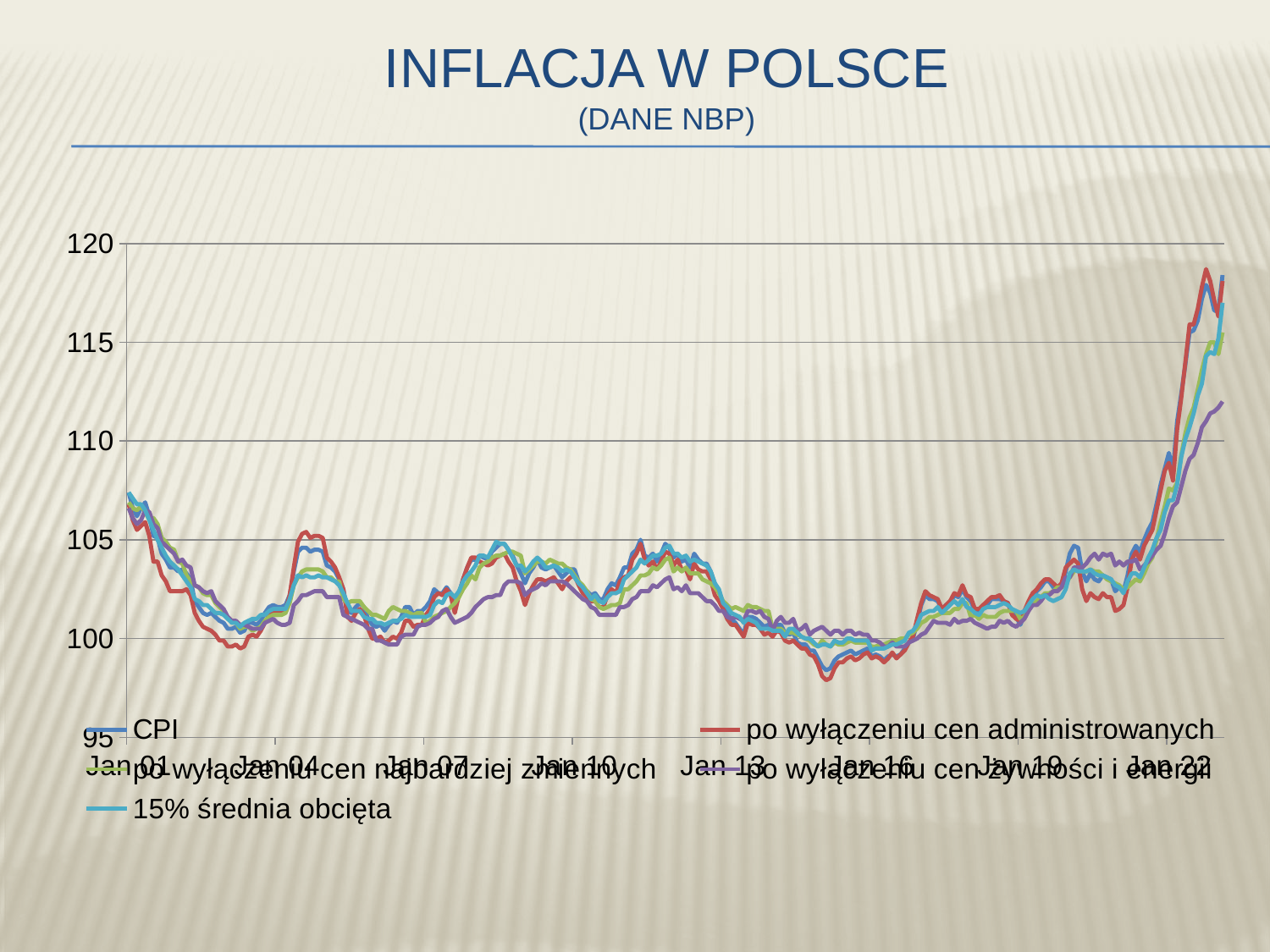

# Inflacja w Polsce (dane NBP)

### Chart

| Category | CPI | po wyłączeniu cen administrowanych | po wyłączeniu cen najbardziej zmiennych | po wyłączeniu cen żywności i energii | 15% średnia obcięta |
|---|---|---|---|---|---|
| 36892 | 107.4 | 106.8 | 106.9 | 106.6 | 107.4 |
| 36923 | 106.6 | 106.0 | 106.6 | 106.1 | 107.1 |
| 36951 | 106.2 | 105.5 | 106.5 | 105.8 | 106.8 |
| 36982 | 106.6 | 105.7 | 106.7 | 106.0 | 106.8 |
| 37012 | 106.9 | 105.9 | 106.4 | 106.5 | 106.5 |
| 37043 | 106.2 | 105.2 | 106.0 | 106.4 | 106.0 |
| 37073 | 105.2 | 103.9 | 106.1 | 105.8 | 105.5 |
| 37104 | 105.1 | 103.9 | 105.8 | 105.6 | 105.0 |
| 37135 | 104.3 | 103.2 | 105.1 | 104.9 | 104.6 |
| 37165 | 104.0 | 102.9 | 104.9 | 104.7 | 104.2 |
| 37196 | 103.6 | 102.4 | 104.6 | 104.5 | 103.9 |
| 37226 | 103.6 | 102.4 | 104.5 | 104.3 | 103.7 |
| 37257 | 103.4 | 102.4 | 103.9 | 103.9 | 103.5 |
| 37288 | 103.5 | 102.4 | 103.8 | 104.0 | 103.2 |
| 37316 | 103.3 | 102.5 | 103.2 | 103.7 | 102.9 |
| 37347 | 103.0 | 102.2 | 102.9 | 103.6 | 102.6 |
| 37377 | 101.9 | 101.3 | 102.7 | 102.7 | 102.0 |
| 37408 | 101.6 | 100.9 | 102.6 | 102.6 | 101.9 |
| 37438 | 101.3 | 100.6 | 102.3 | 102.4 | 101.7 |
| 37469 | 101.2 | 100.5 | 102.2 | 102.3 | 101.7 |
| 37500 | 101.3 | 100.4 | 102.2 | 102.4 | 101.5 |
| 37530 | 101.1 | 100.2 | 101.8 | 101.9 | 101.3 |
| 37561 | 100.9 | 99.9 | 101.6 | 101.7 | 101.3 |
| 37591 | 100.8 | 99.9 | 101.4 | 101.5 | 101.2 |
| 37622 | 100.5 | 99.6 | 101.0 | 101.1 | 101.0 |
| 37653 | 100.5 | 99.6 | 100.9 | 100.9 | 100.8 |
| 37681 | 100.6 | 99.7 | 100.8 | 100.9 | 100.8 |
| 37712 | 100.3 | 99.5 | 100.5 | 100.7 | 100.6 |
| 37742 | 100.4 | 99.6 | 100.6 | 100.7 | 100.8 |
| 37773 | 100.8 | 100.1 | 100.6 | 100.6 | 100.9 |
| 37803 | 100.8 | 100.2 | 100.4 | 100.5 | 101.0 |
| 37834 | 100.7 | 100.1 | 100.5 | 100.5 | 101.0 |
| 37865 | 100.9 | 100.4 | 100.6 | 100.5 | 101.2 |
| 37895 | 101.3 | 100.8 | 100.9 | 100.8 | 101.2 |
| 37926 | 101.6 | 101.2 | 101.1 | 100.9 | 101.4 |
| 37956 | 101.7 | 101.3 | 101.2 | 101.0 | 101.5 |
| 37987 | 101.6 | 101.3 | 101.2 | 100.8 | 101.5 |
| 38018 | 101.6 | 101.3 | 101.2 | 100.7 | 101.5 |
| 38047 | 101.7 | 101.4 | 101.3 | 100.7 | 101.5 |
| 38078 | 102.2 | 102.2 | 101.8 | 100.8 | 102.0 |
| 38108 | 103.4 | 103.6 | 102.7 | 101.7 | 102.7 |
| 38139 | 104.4 | 104.9 | 103.1 | 101.9 | 103.2 |
| 38169 | 104.6 | 105.3 | 103.4 | 102.2 | 103.1 |
| 38200 | 104.6 | 105.4 | 103.5 | 102.2 | 103.2 |
| 38231 | 104.4 | 105.1 | 103.5 | 102.3 | 103.1 |
| 38261 | 104.5 | 105.2 | 103.5 | 102.4 | 103.1 |
| 38292 | 104.5 | 105.2 | 103.5 | 102.4 | 103.2 |
| 38322 | 104.4 | 105.1 | 103.4 | 102.4 | 103.1 |
| 38353 | 103.7 | 104.1 | 103.1 | 102.1 | 103.1 |
| 38384 | 103.6 | 103.9 | 103.1 | 102.1 | 103.0 |
| 38412 | 103.4 | 103.6 | 102.9 | 102.1 | 102.9 |
| 38443 | 103.0 | 103.1 | 102.9 | 102.1 | 102.7 |
| 38473 | 102.5 | 102.5 | 102.0 | 101.2 | 102.3 |
| 38504 | 101.4 | 101.1 | 101.8 | 101.1 | 101.8 |
| 38534 | 101.3 | 100.9 | 101.9 | 101.0 | 101.4 |
| 38565 | 101.6 | 101.3 | 101.9 | 100.9 | 101.4 |
| 38596 | 101.8 | 101.5 | 101.9 | 100.8 | 101.4 |
| 38626 | 101.6 | 101.2 | 101.6 | 100.7 | 101.1 |
| 38657 | 101.0 | 100.5 | 101.4 | 100.5 | 101.0 |
| 38687 | 100.7 | 100.0 | 101.2 | 100.5 | 101.0 |
| 38718 | 100.6 | 100.0 | 101.2 | 99.9 | 100.8 |
| 38749 | 100.7 | 100.1 | 101.1 | 99.9 | 100.8 |
| 38777 | 100.4 | 99.8 | 101.0 | 99.8 | 100.7 |
| 38808 | 100.7 | 99.9 | 101.4 | 99.7 | 100.8 |
| 38838 | 100.9 | 100.1 | 101.6 | 99.7 | 100.9 |
| 38869 | 100.8 | 100.0 | 101.5 | 99.7 | 100.9 |
| 38899 | 101.1 | 100.3 | 101.4 | 100.1 | 101.0 |
| 38930 | 101.6 | 100.9 | 101.4 | 100.2 | 101.2 |
| 38961 | 101.6 | 100.9 | 101.3 | 100.2 | 101.1 |
| 38991 | 101.2 | 100.6 | 101.2 | 100.2 | 101.1 |
| 39022 | 101.4 | 100.7 | 101.3 | 100.6 | 101.1 |
| 39052 | 101.4 | 100.7 | 101.3 | 100.7 | 101.1 |
| 39083 | 101.6 | 101.2 | 100.8 | 100.7 | 101.1 |
| 39114 | 101.9 | 101.5 | 100.9 | 100.8 | 101.2 |
| 39142 | 102.5 | 102.1 | 101.1 | 101.0 | 101.7 |
| 39173 | 102.3 | 102.3 | 101.2 | 101.1 | 101.9 |
| 39203 | 102.3 | 102.2 | 101.3 | 101.4 | 101.8 |
| 39234 | 102.6 | 102.5 | 101.4 | 101.5 | 102.2 |
| 39264 | 102.3 | 102.2 | 101.6 | 101.1 | 102.3 |
| 39295 | 101.5 | 101.3 | 101.8 | 100.8 | 102.1 |
| 39326 | 102.3 | 102.2 | 102.1 | 100.9 | 102.4 |
| 39356 | 103.0 | 103.0 | 102.5 | 101.0 | 102.9 |
| 39387 | 103.6 | 103.6 | 102.8 | 101.1 | 103.2 |
| 39417 | 104.0 | 104.1 | 103.2 | 101.3 | 103.4 |
| 39448 | 104.0 | 104.1 | 103.0 | 101.6 | 103.7 |
| 39479 | 104.2 | 103.9 | 103.6 | 101.8 | 104.2 |
| 39508 | 104.1 | 103.8 | 103.8 | 102.0 | 104.2 |
| 39539 | 104.0 | 103.7 | 103.9 | 102.1 | 104.1 |
| 39569 | 104.4 | 103.8 | 104.1 | 102.1 | 104.5 |
| 39600 | 104.6 | 104.1 | 104.2 | 102.2 | 104.9 |
| 39630 | 104.8 | 104.2 | 104.2 | 102.2 | 104.8 |
| 39661 | 104.8 | 104.3 | 104.3 | 102.7 | 104.8 |
| 39692 | 104.5 | 103.9 | 104.4 | 102.9 | 104.5 |
| 39722 | 104.2 | 103.6 | 104.4 | 102.9 | 104.1 |
| 39753 | 103.7 | 102.9 | 104.3 | 102.9 | 103.7 |
| 39783 | 103.3 | 102.4 | 104.2 | 102.8 | 103.7 |
| 39814 | 102.8 | 101.7 | 103.3 | 102.2 | 103.4 |
| 39845 | 103.3 | 102.3 | 103.5 | 102.4 | 103.6 |
| 39873 | 103.6 | 102.7 | 103.7 | 102.5 | 103.9 |
| 39904 | 104.0 | 103.0 | 103.9 | 102.6 | 104.1 |
| 39934 | 103.6 | 103.0 | 103.9 | 102.8 | 103.9 |
| 39965 | 103.5 | 102.9 | 103.8 | 102.7 | 103.6 |
| 39995 | 103.6 | 103.0 | 104.0 | 102.9 | 103.6 |
| 40026 | 103.7 | 103.1 | 103.9 | 102.9 | 103.7 |
| 40057 | 103.4 | 102.8 | 103.8 | 102.9 | 103.6 |
| 40087 | 103.1 | 102.5 | 103.8 | 102.9 | 103.4 |
| 40118 | 103.3 | 102.9 | 103.6 | 102.8 | 103.5 |
| 40148 | 103.5 | 103.1 | 103.5 | 102.6 | 103.4 |
| 40179 | 103.5 | 103.2 | 103.2 | 102.4 | 103.1 |
| 40210 | 102.9 | 102.7 | 102.9 | 102.2 | 102.8 |
| 40238 | 102.6 | 102.3 | 102.7 | 102.0 | 102.6 |
| 40269 | 102.4 | 102.1 | 102.4 | 101.9 | 102.3 |
| 40299 | 102.2 | 101.9 | 102.0 | 101.6 | 102.0 |
| 40330 | 102.3 | 101.9 | 101.9 | 101.5 | 102.2 |
| 40360 | 102.0 | 101.6 | 101.6 | 101.2 | 101.9 |
| 40391 | 102.0 | 101.6 | 101.5 | 101.2 | 101.8 |
| 40422 | 102.5 | 102.2 | 101.6 | 101.2 | 102.1 |
| 40452 | 102.8 | 102.5 | 101.7 | 101.2 | 102.3 |
| 40483 | 102.7 | 102.3 | 101.7 | 101.2 | 102.3 |
| 40513 | 103.1 | 102.9 | 101.8 | 101.6 | 102.4 |
| 40544 | 103.6 | 103.1 | 102.5 | 101.6 | 103.0 |
| 40575 | 103.6 | 103.2 | 102.5 | 101.7 | 103.2 |
| 40603 | 104.3 | 104.0 | 102.7 | 102.0 | 103.4 |
| 40634 | 104.5 | 104.3 | 102.9 | 102.1 | 103.6 |
| 40664 | 105.0 | 104.8 | 103.2 | 102.4 | 104.0 |
| 40695 | 104.2 | 104.0 | 103.2 | 102.4 | 103.8 |
| 40725 | 104.1 | 103.7 | 103.3 | 102.4 | 104.0 |
| 40756 | 104.3 | 103.9 | 103.6 | 102.7 | 104.2 |
| 40787 | 103.9 | 103.5 | 103.5 | 102.6 | 104.2 |
| 40817 | 104.3 | 103.9 | 103.7 | 102.8 | 104.3 |
| 40848 | 104.8 | 104.4 | 104.0 | 103.0 | 104.6 |
| 40878 | 104.6 | 104.3 | 104.1 | 103.1 | 104.7 |
| 40909 | 104.1 | 103.7 | 103.4 | 102.5 | 104.3 |
| 40940 | 104.3 | 104.0 | 103.6 | 102.6 | 104.3 |
| 40969 | 103.9 | 103.5 | 103.4 | 102.4 | 104.1 |
| 41000 | 104.0 | 103.5 | 103.6 | 102.7 | 104.2 |
| 41030 | 103.6 | 103.0 | 103.3 | 102.3 | 103.9 |
| 41061 | 104.3 | 103.8 | 103.3 | 102.3 | 104.0 |
| 41091 | 104.0 | 103.5 | 103.3 | 102.3 | 103.9 |
| 41122 | 103.8 | 103.4 | 103.0 | 102.1 | 103.8 |
| 41153 | 103.8 | 103.4 | 102.9 | 101.9 | 103.7 |
| 41183 | 103.4 | 103.0 | 102.8 | 101.9 | 103.4 |
| 41214 | 102.8 | 102.2 | 102.6 | 101.7 | 102.8 |
| 41244 | 102.4 | 101.9 | 102.3 | 101.4 | 102.5 |
| 41275 | 101.7 | 101.5 | 101.9 | 101.4 | 101.8 |
| 41306 | 101.3 | 101.0 | 101.7 | 101.1 | 101.6 |
| 41334 | 101.0 | 100.7 | 101.5 | 101.0 | 101.3 |
| 41365 | 100.8 | 100.7 | 101.6 | 101.1 | 101.2 |
| 41395 | 100.5 | 100.4 | 101.5 | 101.0 | 101.1 |
| 41426 | 100.2 | 100.1 | 101.4 | 100.9 | 100.8 |
| 41456 | 101.1 | 100.8 | 101.7 | 101.4 | 101.0 |
| 41487 | 101.1 | 100.7 | 101.6 | 101.4 | 100.9 |
| 41518 | 101.0 | 100.7 | 101.6 | 101.3 | 100.8 |
| 41548 | 100.8 | 100.5 | 101.5 | 101.4 | 100.5 |
| 41579 | 100.6 | 100.2 | 101.4 | 101.1 | 100.5 |
| 41609 | 100.7 | 100.3 | 101.4 | 101.0 | 100.5 |
| 41640 | 100.5 | 100.1 | 100.5 | 100.4 | 100.4 |
| 41671 | 100.7 | 100.4 | 100.5 | 100.9 | 100.4 |
| 41699 | 100.7 | 100.3 | 100.5 | 101.1 | 100.4 |
| 41730 | 100.3 | 99.9 | 100.3 | 100.8 | 100.1 |
| 41760 | 100.2 | 99.8 | 100.3 | 100.8 | 100.5 |
| 41791 | 100.3 | 99.9 | 100.3 | 101.0 | 100.5 |
| 41821 | 99.8 | 99.7 | 100.2 | 100.4 | 100.3 |
| 41852 | 99.7 | 99.5 | 100.1 | 100.5 | 100.1 |
| 41883 | 99.7 | 99.5 | 100.0 | 100.7 | 100.0 |
| 41913 | 99.4 | 99.2 | 99.9 | 100.2 | 100.0 |
| 41944 | 99.4 | 99.1 | 99.7 | 100.4 | 99.8 |
| 41974 | 99.0 | 98.7 | 99.6 | 100.5 | 99.6 |
| 42005 | 98.6 | 98.1 | 99.9 | 100.6 | 99.7 |
| 42036 | 98.4 | 97.9 | 99.7 | 100.4 | 99.7 |
| 42064 | 98.5 | 98.0 | 99.6 | 100.2 | 99.6 |
| 42095 | 98.9 | 98.5 | 99.8 | 100.4 | 99.9 |
| 42125 | 99.1 | 98.8 | 99.7 | 100.4 | 99.8 |
| 42156 | 99.2 | 98.8 | 99.7 | 100.2 | 99.8 |
| 42186 | 99.3 | 99.0 | 99.8 | 100.4 | 100.0 |
| 42217 | 99.4 | 99.1 | 99.9 | 100.4 | 100.0 |
| 42248 | 99.2 | 98.9 | 99.8 | 100.2 | 99.9 |
| 42278 | 99.3 | 99.0 | 99.8 | 100.3 | 99.9 |
| 42309 | 99.4 | 99.2 | 99.8 | 100.2 | 99.9 |
| 42339 | 99.5 | 99.3 | 99.8 | 100.2 | 99.9 |
| 42370 | 99.1 | 99.0 | 99.6 | 99.9 | 99.4 |
| 42401 | 99.2 | 99.1 | 99.6 | 99.9 | 99.5 |
| 42430 | 99.1 | 99.0 | 99.7 | 99.8 | 99.5 |
| 42461 | 98.9 | 98.8 | 99.7 | 99.6 | 99.5 |
| 42491 | 99.1 | 99.0 | 99.8 | 99.6 | 99.6 |
| 42522 | 99.2 | 99.3 | 99.9 | 99.8 | 99.7 |
| 42552 | 99.1 | 99.0 | 99.9 | 99.6 | 99.7 |
| 42583 | 99.2 | 99.2 | 100.0 | 99.6 | 99.8 |
| 42614 | 99.5 | 99.4 | 100.0 | 99.6 | 99.9 |
| 42644 | 99.8 | 99.8 | 100.2 | 99.8 | 100.3 |
| 42675 | 100.0 | 100.1 | 100.3 | 99.9 | 100.4 |
| 42705 | 100.8 | 101.0 | 100.5 | 100.0 | 100.7 |
| 42736 | 101.7 | 101.8 | 100.8 | 100.2 | 101.2 |
| 42767 | 102.2 | 102.4 | 100.9 | 100.3 | 101.3 |
| 42795 | 102.0 | 102.2 | 101.1 | 100.6 | 101.4 |
| 42826 | 102.0 | 102.1 | 101.1 | 100.9 | 101.4 |
| 42856 | 101.9 | 102.0 | 101.2 | 100.8 | 101.6 |
| 42887 | 101.5 | 101.5 | 101.3 | 100.8 | 101.3 |
| 42917 | 101.7 | 101.7 | 101.3 | 100.8 | 101.5 |
| 42948 | 101.8 | 101.9 | 101.3 | 100.7 | 101.7 |
| 42979 | 102.2 | 102.3 | 101.5 | 101.0 | 101.9 |
| 43009 | 102.1 | 102.2 | 101.5 | 100.8 | 101.7 |
| 43040 | 102.5 | 102.7 | 101.8 | 100.9 | 102.0 |
| 43070 | 102.1 | 102.2 | 101.8 | 100.9 | 101.6 |
| 43101 | 101.9 | 102.1 | 101.1 | 101.0 | 101.5 |
| 43132 | 101.4 | 101.5 | 101.2 | 100.8 | 101.3 |
| 43160 | 101.3 | 101.5 | 101.0 | 100.7 | 101.2 |
| 43191 | 101.6 | 101.7 | 101.2 | 100.6 | 101.5 |
| 43221 | 101.7 | 101.9 | 101.1 | 100.5 | 101.6 |
| 43252 | 102.0 | 102.1 | 101.1 | 100.6 | 101.6 |
| 43282 | 102.0 | 102.1 | 101.1 | 100.6 | 101.6 |
| 43313 | 102.0 | 102.2 | 101.3 | 100.9 | 101.7 |
| 43344 | 101.9 | 101.9 | 101.4 | 100.8 | 101.8 |
| 43374 | 101.8 | 101.8 | 101.4 | 100.9 | 101.7 |
| 43405 | 101.3 | 101.2 | 101.4 | 100.7 | 101.5 |
| 43435 | 101.1 | 101.0 | 101.4 | 100.6 | 101.4 |
| 43466 | 100.7 | 100.9 | 101.0 | 100.8 | 101.3 |
| 43497 | 101.2 | 101.4 | 101.1 | 101.0 | 101.4 |
| 43525 | 101.7 | 101.9 | 101.5 | 101.4 | 101.7 |
| 43556 | 102.2 | 102.3 | 101.7 | 101.7 | 102.0 |
| 43586 | 102.4 | 102.5 | 101.9 | 101.7 | 102.2 |
| 43617 | 102.6 | 102.8 | 102.1 | 101.9 | 102.1 |
| 43647 | 102.9 | 103.0 | 102.3 | 102.2 | 102.2 |
| 43678 | 102.9 | 103.0 | 102.3 | 102.2 | 102.0 |
| 43709 | 102.6 | 102.8 | 102.4 | 102.4 | 101.9 |
| 43739 | 102.5 | 102.6 | 102.6 | 102.4 | 102.0 |
| 43770 | 102.6 | 102.8 | 102.6 | 102.6 | 102.1 |
| 43800 | 103.4 | 103.6 | 102.8 | 103.1 | 102.5 |
| 43831 | 104.3 | 103.8 | 103.1 | 103.1 | 103.3 |
| 43862 | 104.7 | 104.0 | 103.4 | 103.6 | 103.5 |
| 43891 | 104.6 | 103.8 | 103.5 | 103.6 | 103.4 |
| 43922 | 103.4 | 102.5 | 103.4 | 103.6 | 103.4 |
| 43952 | 102.9 | 101.9 | 103.4 | 103.8 | 103.4 |
| 43983 | 103.3 | 102.3 | 103.5 | 104.1 | 103.5 |
| 44013 | 103.0 | 102.1 | 103.4 | 104.3 | 103.3 |
| 44044 | 102.9 | 102.0 | 103.4 | 104.0 | 103.2 |
| 44075 | 103.2 | 102.3 | 103.2 | 104.3 | 103.2 |
| 44105 | 103.1 | 102.1 | 103.0 | 104.2 | 103.1 |
| 44136 | 103.0 | 102.1 | 102.9 | 104.3 | 103.0 |
| 44166 | 102.4 | 101.4 | 102.8 | 103.7 | 102.7 |
| 44197 | 102.6 | 101.5 | 102.7 | 103.9 | 102.6 |
| 44228 | 102.4 | 101.7 | 102.5 | 103.7 | 102.3 |
| 44256 | 103.2 | 102.6 | 102.6 | 103.9 | 102.9 |
| 44287 | 104.3 | 104.0 | 102.8 | 103.9 | 103.3 |
| 44317 | 104.7 | 104.4 | 103.0 | 104.0 | 103.3 |
| 44348 | 104.4 | 104.0 | 102.9 | 103.5 | 103.1 |
| 44378 | 105.0 | 104.7 | 103.3 | 103.7 | 103.6 |
| 44409 | 105.5 | 105.1 | 103.8 | 103.9 | 104.1 |
| 44440 | 105.9 | 105.5 | 104.1 | 104.2 | 104.5 |
| 44470 | 106.8 | 106.5 | 105.0 | 104.5 | 105.1 |
| 44501 | 107.8 | 107.5 | 105.9 | 104.7 | 105.5 |
| 44531 | 108.6 | 108.5 | 106.7 | 105.3 | 106.4 |
| 44562 | 109.4 | 108.9 | 107.6 | 106.1 | 107.0 |
| 44593 | 108.5 | 108.0 | 107.5 | 106.7 | 107.0 |
| 44621 | 111.0 | 110.6 | 107.9 | 106.9 | 107.8 |
| 44652 | 112.4 | 112.2 | 109.3 | 107.7 | 109.2 |
| 44682 | 113.9 | 114.0 | 110.4 | 108.5 | 110.1 |
| 44713 | 115.5 | 115.9 | 111.2 | 109.1 | 110.7 |
| 44743 | 115.6 | 115.9 | 111.7 | 109.3 | 111.4 |
| 44774 | 116.1 | 116.7 | 112.6 | 109.9 | 112.3 |
| 44805 | 117.2 | 117.8 | 113.6 | 110.7 | 112.9 |
| 44835 | 117.9 | 118.7 | 114.4 | 111.0 | 114.3 |
| 44866 | 117.5 | 118.1 | 115.0 | 111.4 | 114.5 |
| 44896 | 116.6 | 117.1 | 115.0 | 111.5 | 114.4 |
| 44927 | 116.6 | 116.3 | 114.4 | 111.7 | 115.2 |
| 44958 | 118.4 | 118.1 | 115.5 | 112.0 | 117.0 |